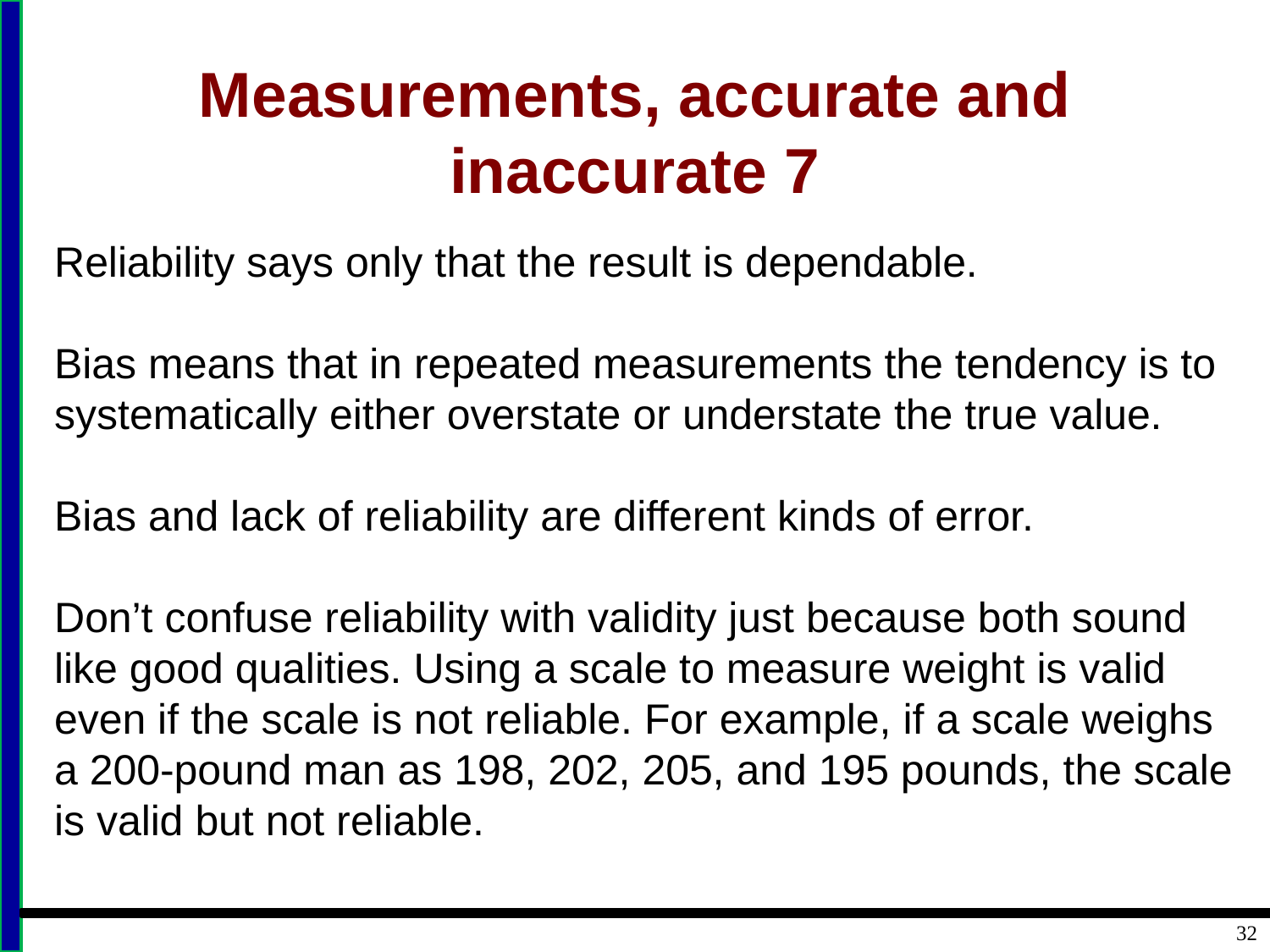

# Measurements, accurate and inaccurate 7
Reliability says only that the result is dependable.

Bias means that in repeated measurements the tendency is to systematically either overstate or understate the true value.

Bias and lack of reliability are different kinds of error.

Don’t confuse reliability with validity just because both sound like good qualities. Using a scale to measure weight is valid even if the scale is not reliable. For example, if a scale weighs a 200-pound man as 198, 202, 205, and 195 pounds, the scale is valid but not reliable.